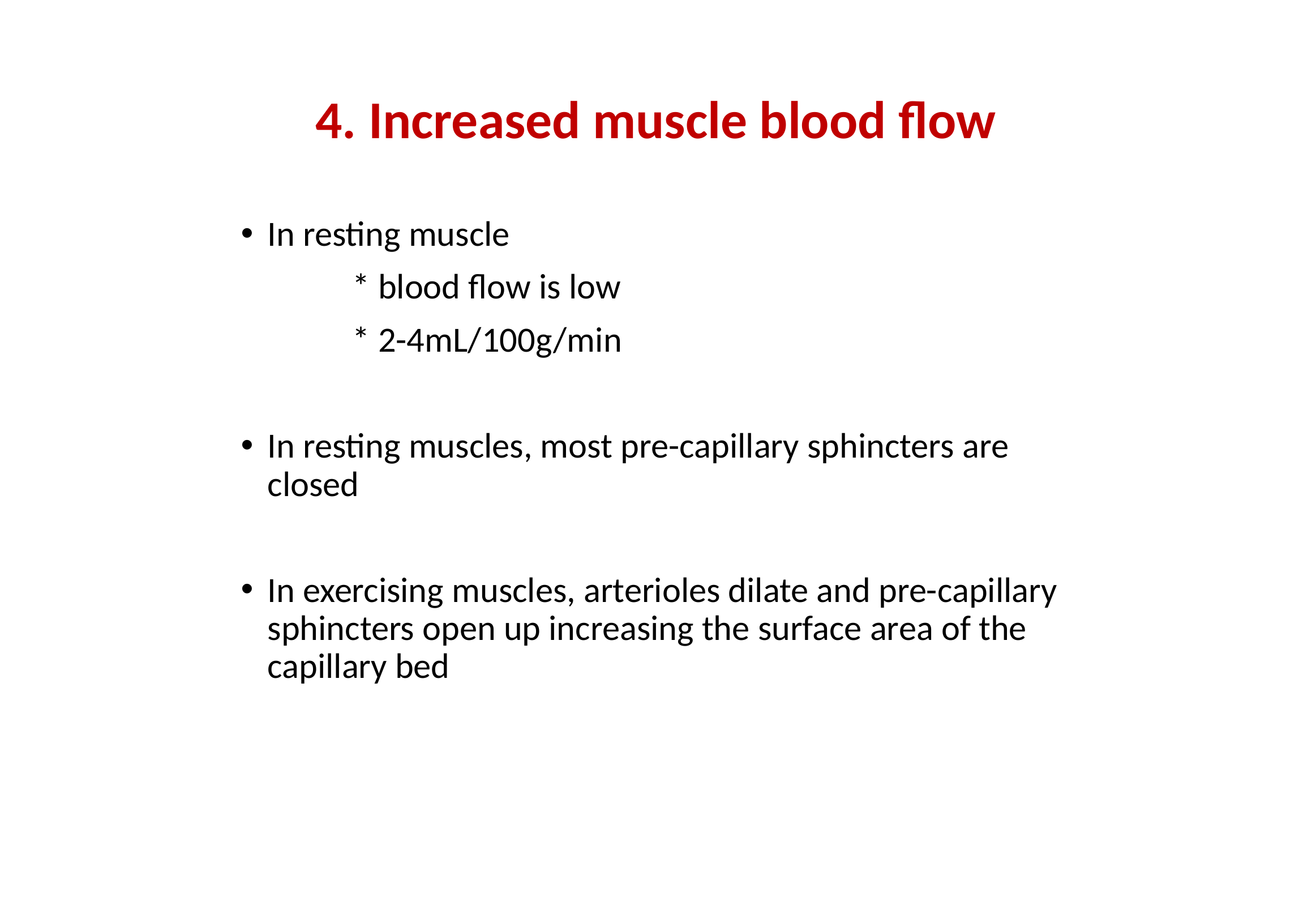

# 4. Increased muscle blood flow
In resting muscle
		* blood flow is low
		* 2-4mL/100g/min

In resting muscles, most pre-capillary sphincters are closed

In exercising muscles, arterioles dilate and pre-capillary sphincters open up increasing the surface area of the capillary bed